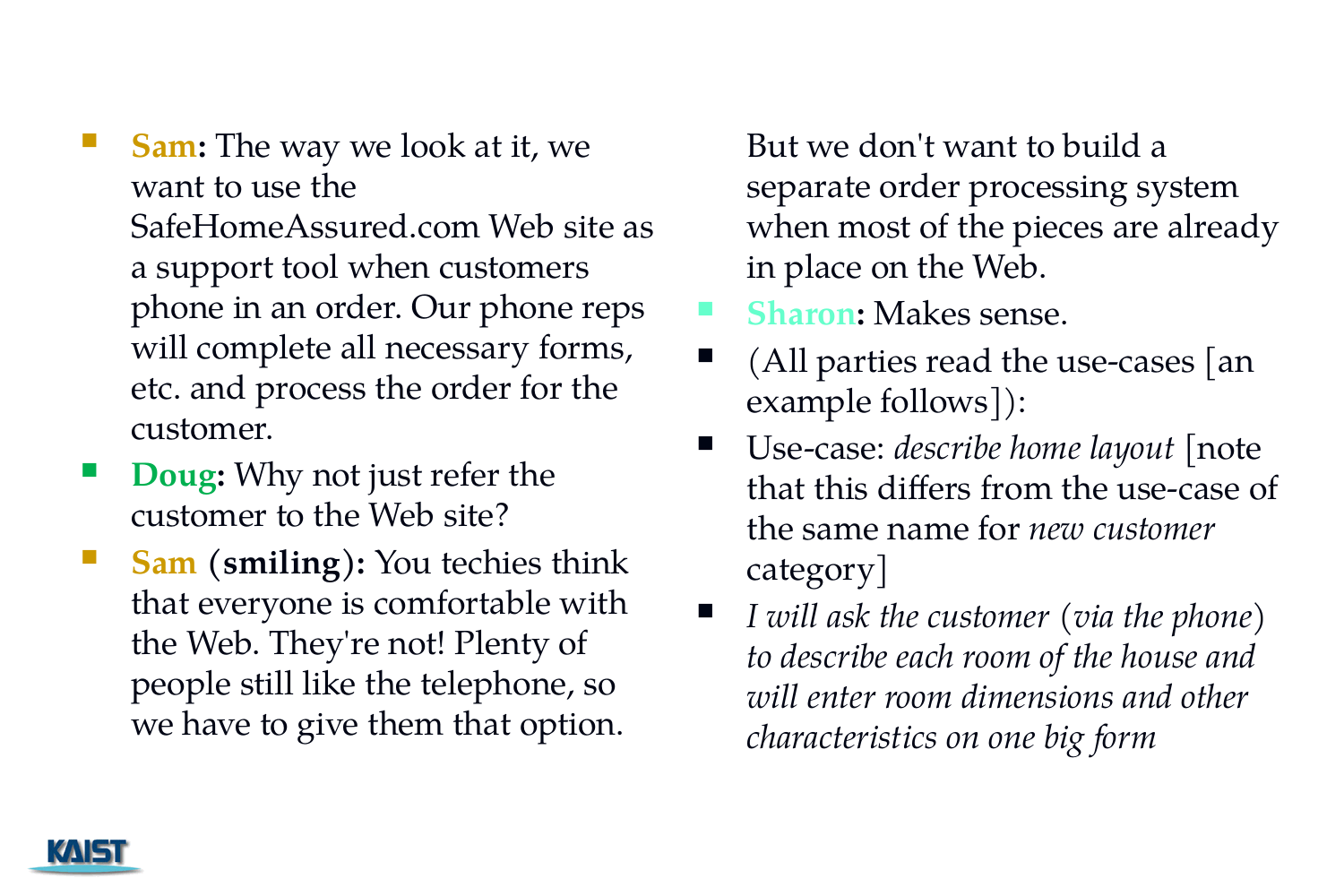

#
Sam: The way we look at it, we want to use the SafeHomeAssured.com Web site as a support tool when customers phone in an order. Our phone reps will complete all necessary forms, etc. and process the order for the customer.
Doug: Why not just refer the customer to the Web site?
Sam (smiling): You techies think that everyone is comfortable with the Web. They're not! Plenty of people still like the telephone, so we have to give them that option.
	But we don't want to build a separate order processing system when most of the pieces are already in place on the Web.
Sharon: Makes sense.
(All parties read the use-cases [an example follows]):
Use-case: describe home layout [note that this differs from the use-case of the same name for new customer category]
I will ask the customer (via the phone) to describe each room of the house and will enter room dimensions and other characteristics on one big form
158